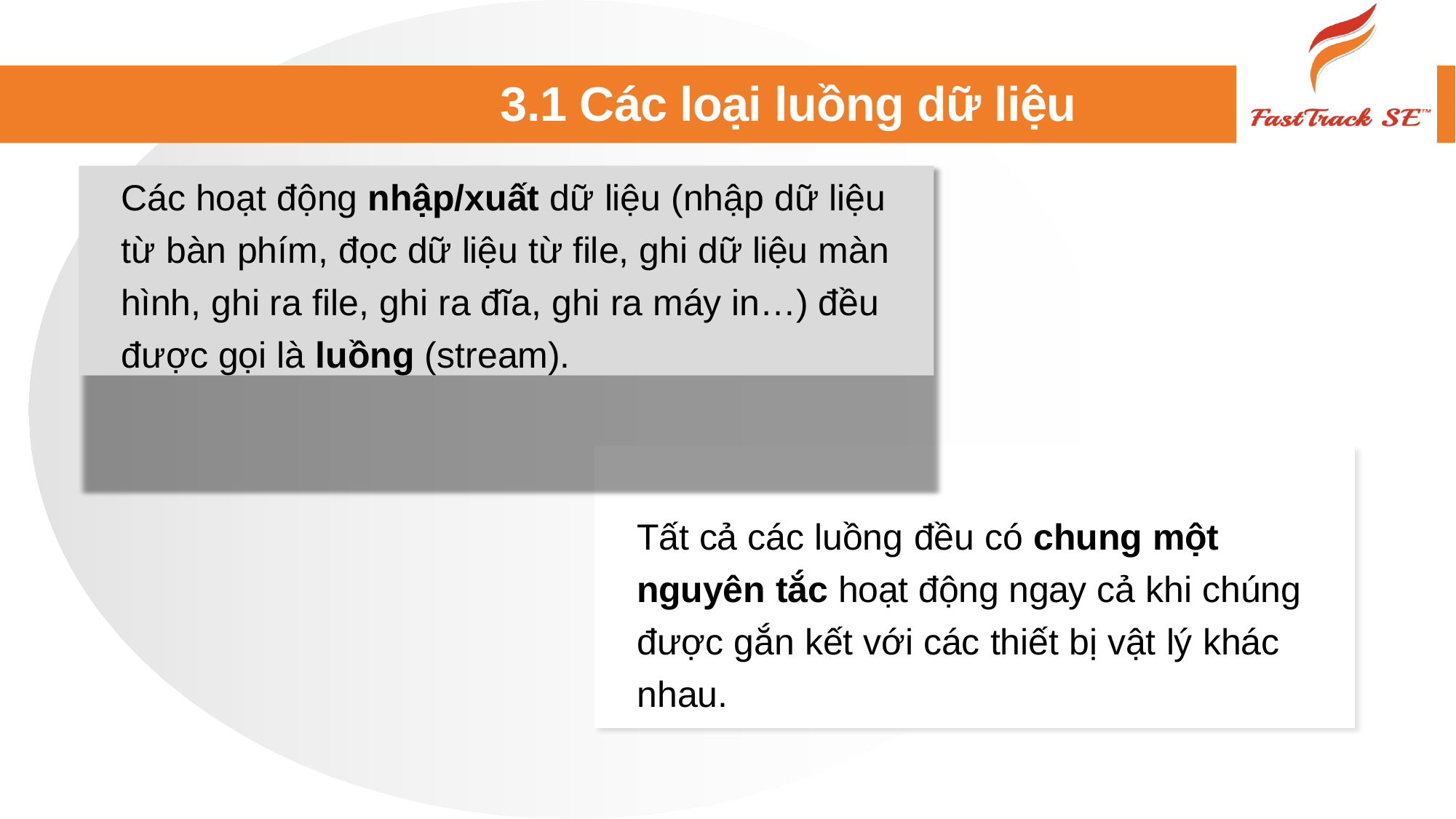

# 3.1 Các loại luồng dữ liệu

Các hoạt động nhập/xuất dữ liệu (nhập dữ liệu từ bàn phím, đọc dữ liệu từ file, ghi dữ liệu màn hình, ghi ra file, ghi ra đĩa, ghi ra máy in…) đều được gọi là luồng (stream).

Tất cả các luồng đều có chung một nguyên tắc hoạt động ngay cả khi chúng được gắn kết với các thiết bị vật lý khác nhau.